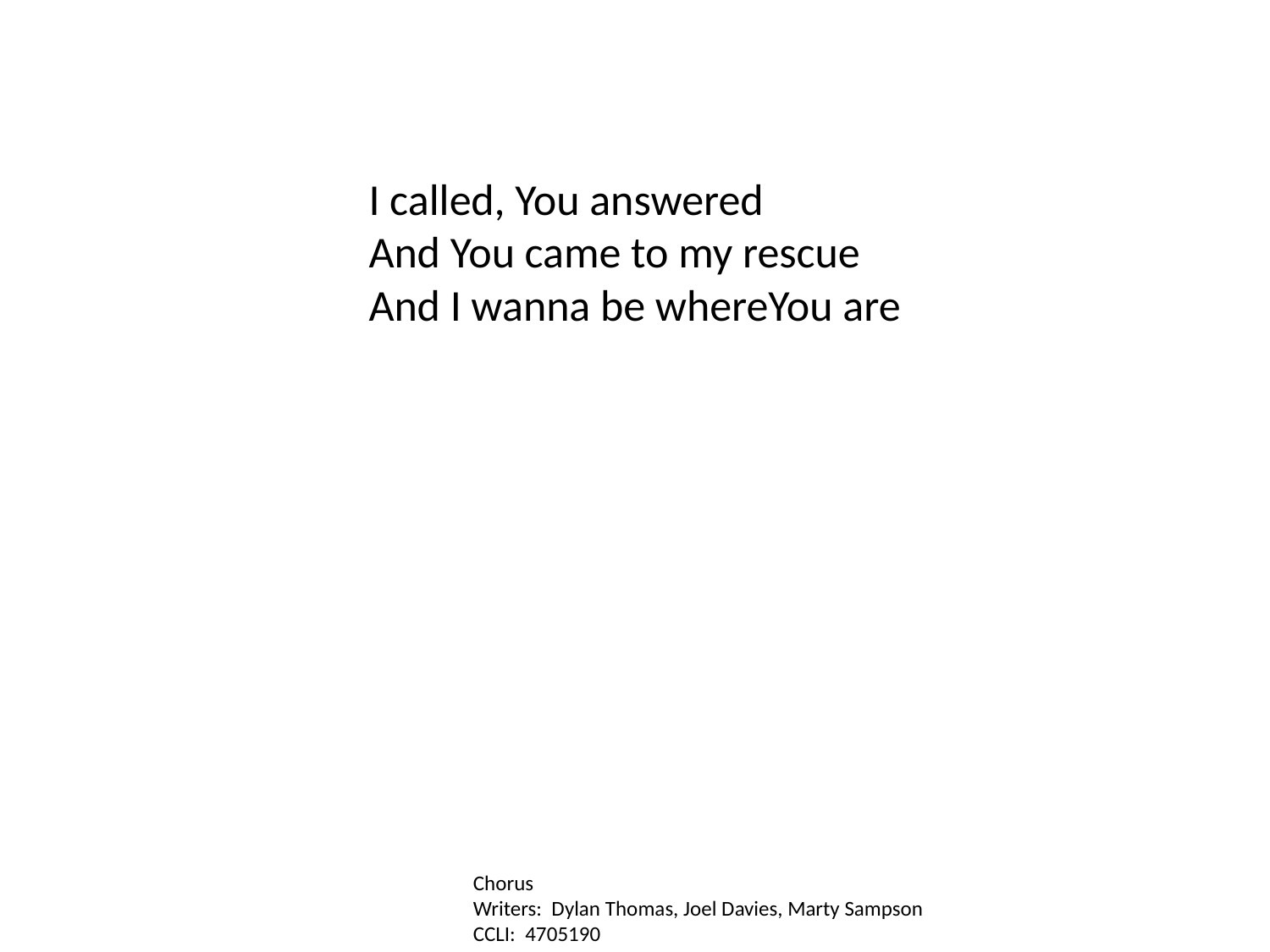

I called, You answered
And You came to my rescue
And I wanna be whereYou are

Chorus
Writers:  Dylan Thomas, Joel Davies, Marty Sampson
CCLI:  4705190